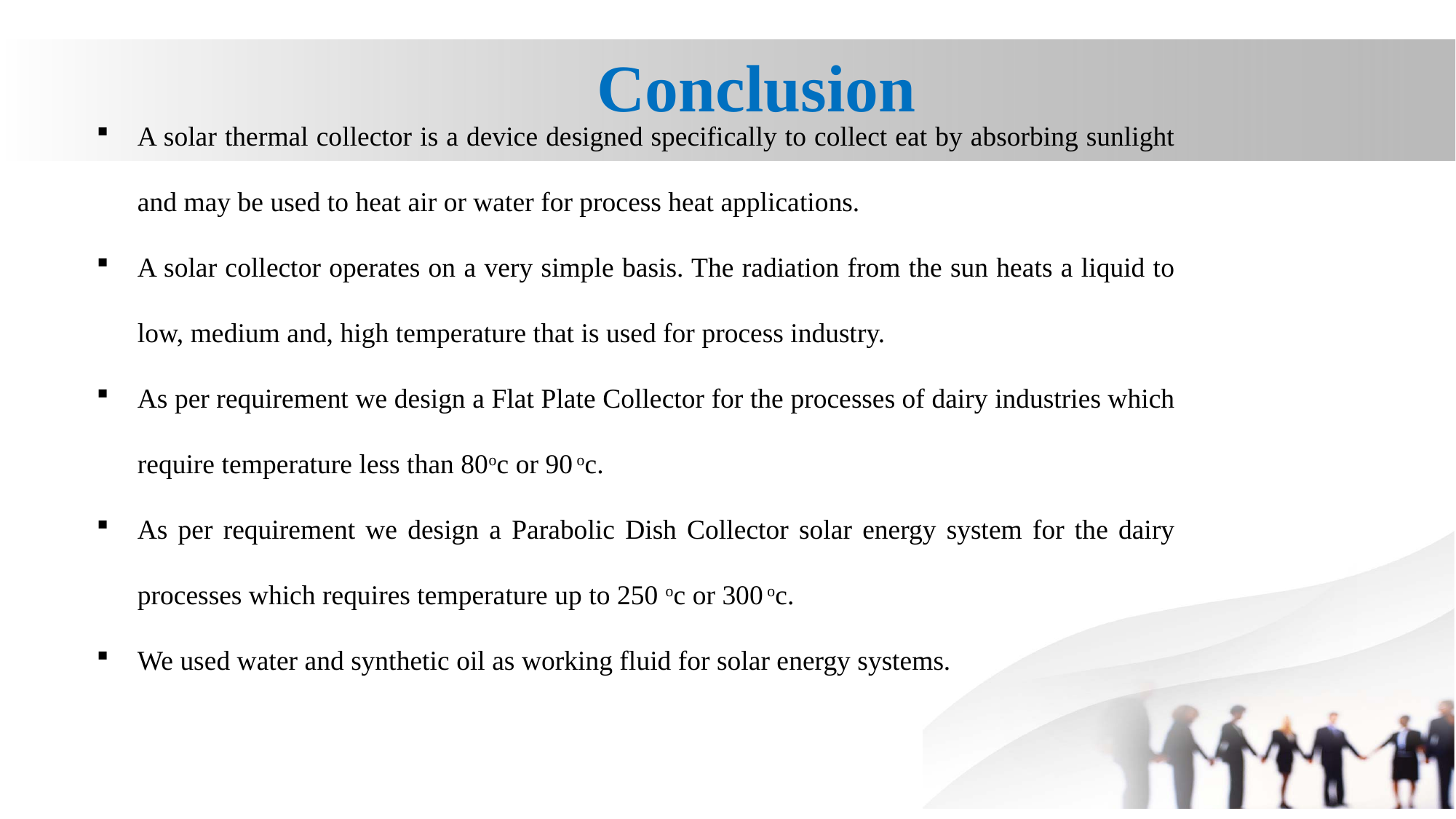

Conclusion
A solar thermal collector is a device designed specifically to collect eat by absorbing sunlight and may be used to heat air or water for process heat applications.
A solar collector operates on a very simple basis. The radiation from the sun heats a liquid to low, medium and, high temperature that is used for process industry.
As per requirement we design a Flat Plate Collector for the processes of dairy industries which require temperature less than 80oc or 90 oc.
As per requirement we design a Parabolic Dish Collector solar energy system for the dairy processes which requires temperature up to 250 oc or 300 oc.
We used water and synthetic oil as working fluid for solar energy systems.